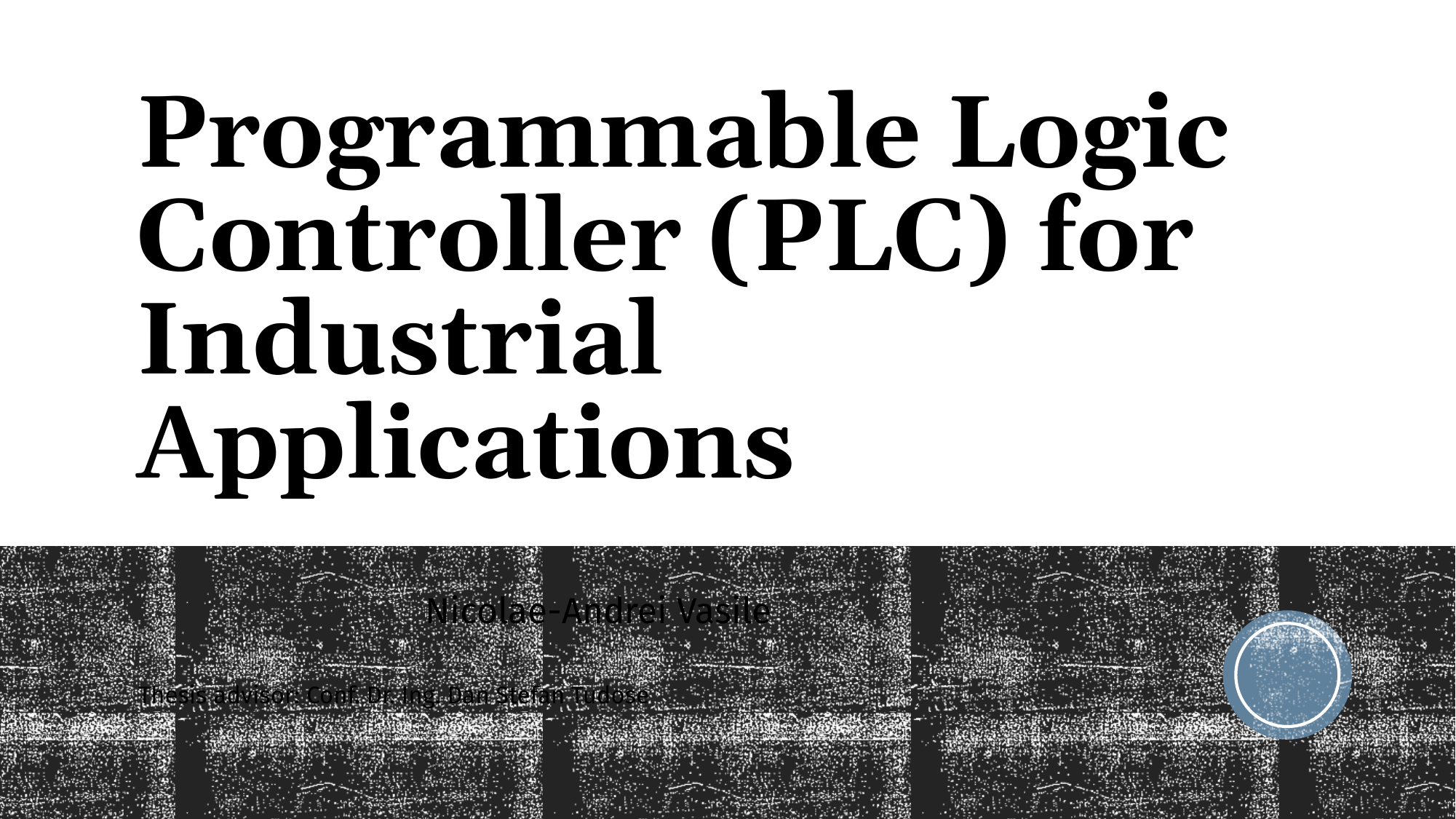

# Programmable Logic Controller (PLC) for Industrial Applications

Nicolae-Andrei Vasile

Thesis advisor: Conf. Dr. Ing. Dan Stefan Tudose